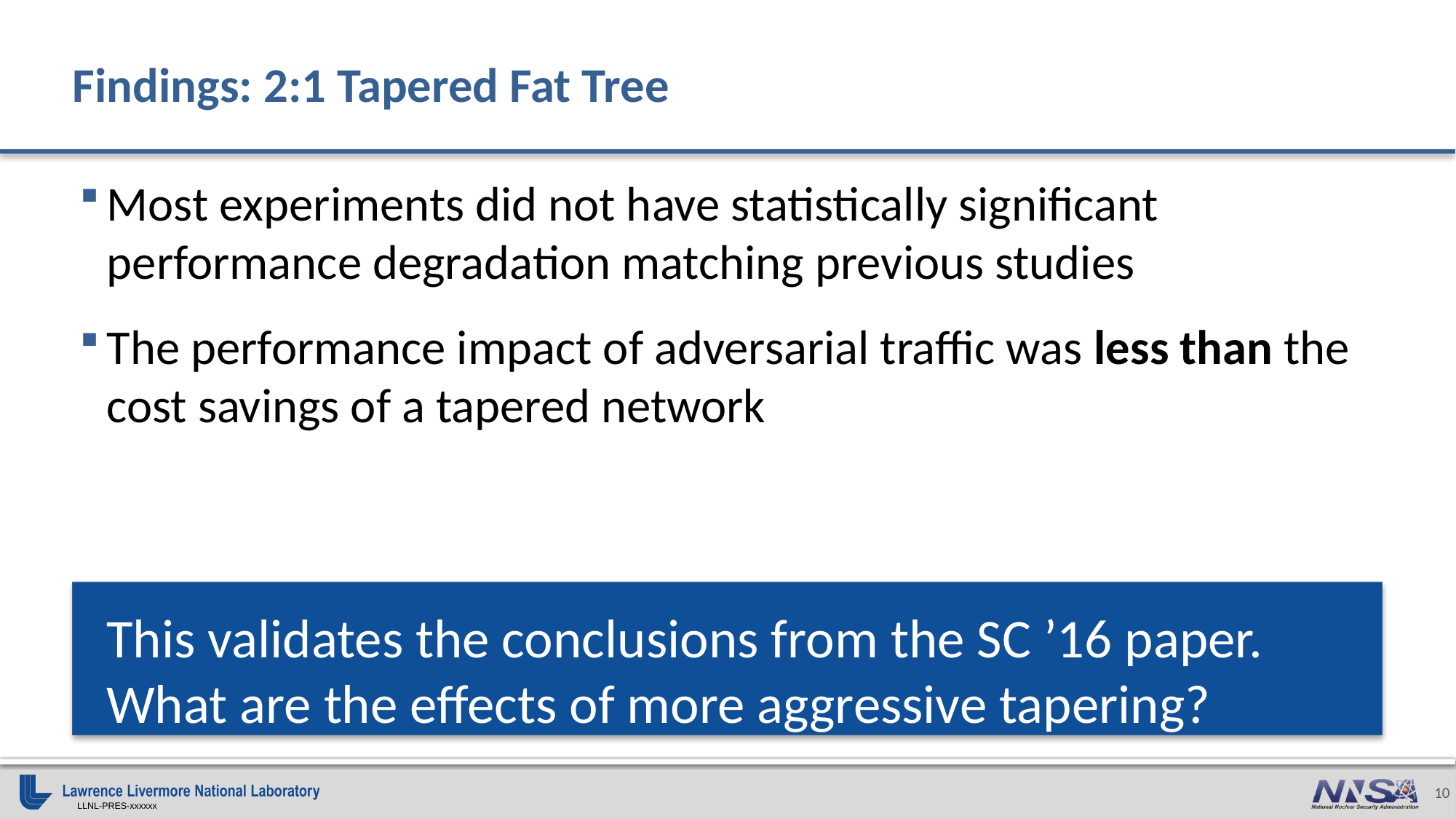

# Findings: 2:1 Tapered Fat Tree
Most experiments did not have statistically significant performance degradation matching previous studies
The performance impact of adversarial traffic was less than the cost savings of a tapered network

This validates the conclusions from the SC ’16 paper. What are the effects of more aggressive tapering?